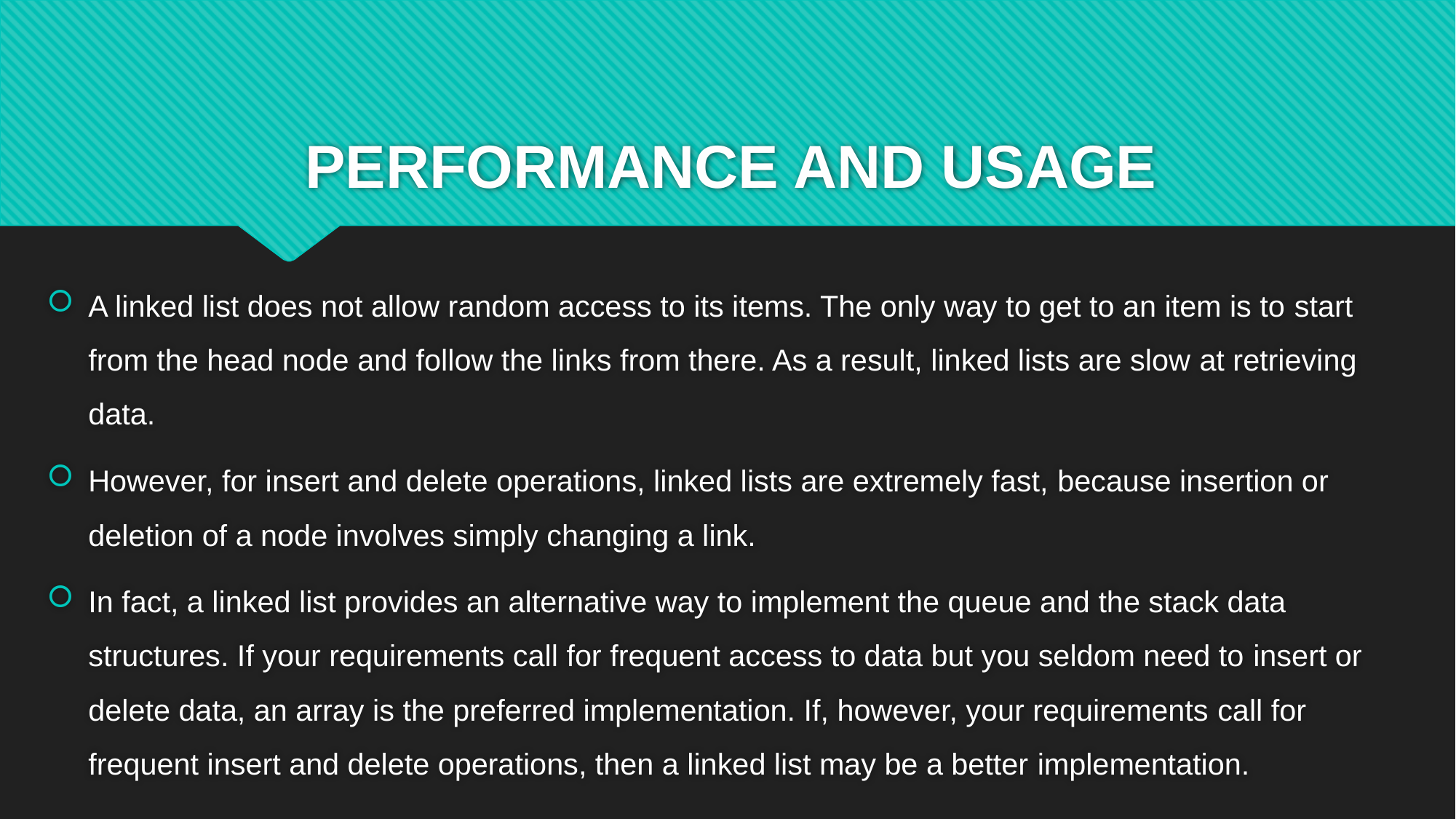

# PERFORMANCE AND USAGE
A linked list does not allow random access to its items. The only way to get to an item is to start from the head node and follow the links from there. As a result, linked lists are slow at retrieving data.
However, for insert and delete operations, linked lists are extremely fast, because insertion or deletion of a node involves simply changing a link.
In fact, a linked list provides an alternative way to implement the queue and the stack data structures. If your requirements call for frequent access to data but you seldom need to insert or delete data, an array is the preferred implementation. If, however, your requirements call for frequent insert and delete operations, then a linked list may be a better implementation.